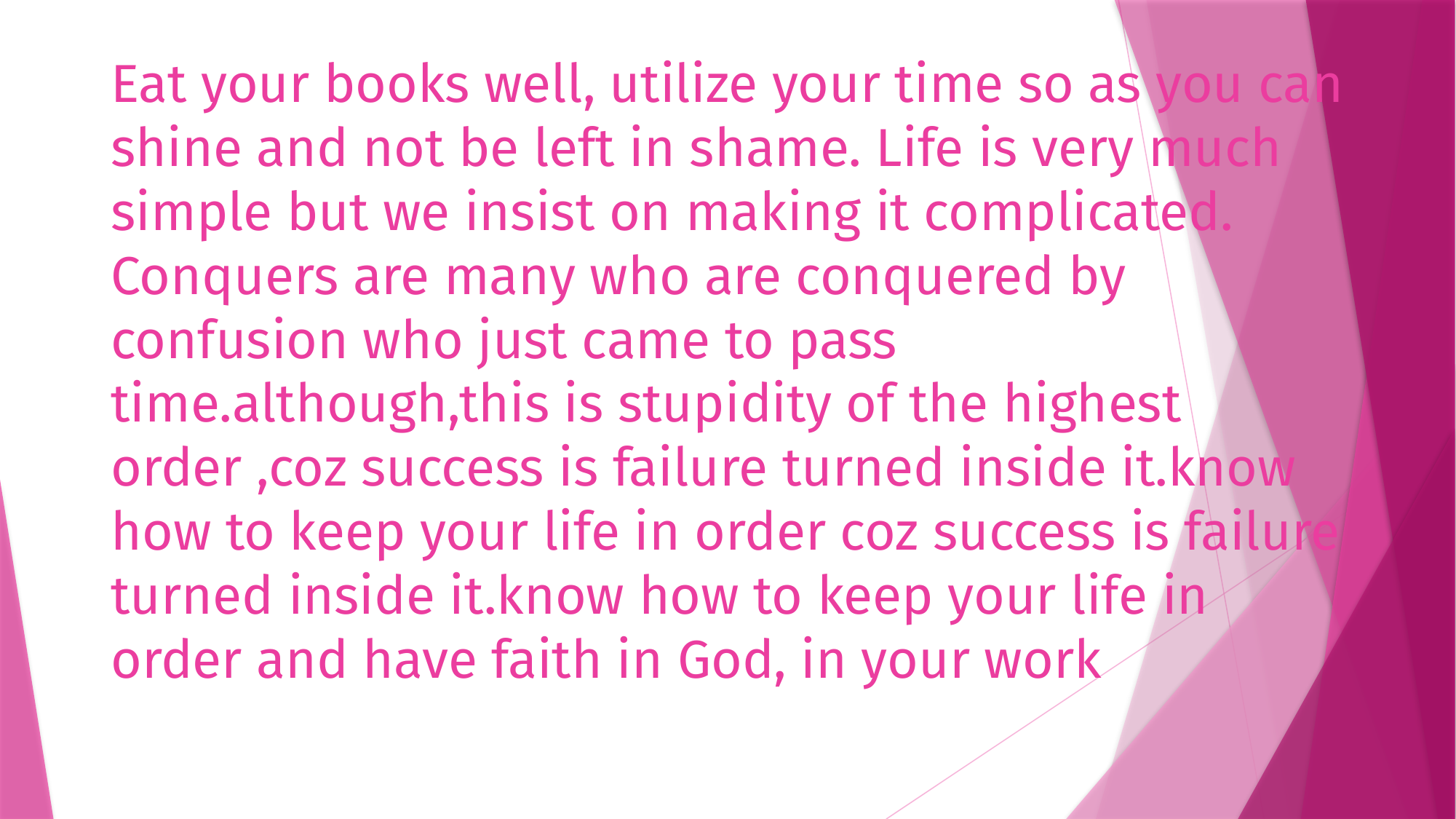

# Eat your books well, utilize your time so as you can shine and not be left in shame. Life is very much simple but we insist on making it complicated. Conquers are many who are conquered by confusion who just came to pass time.although,this is stupidity of the highest order ,coz success is failure turned inside it.know how to keep your life in order coz success is failure turned inside it.know how to keep your life in order and have faith in God, in your work